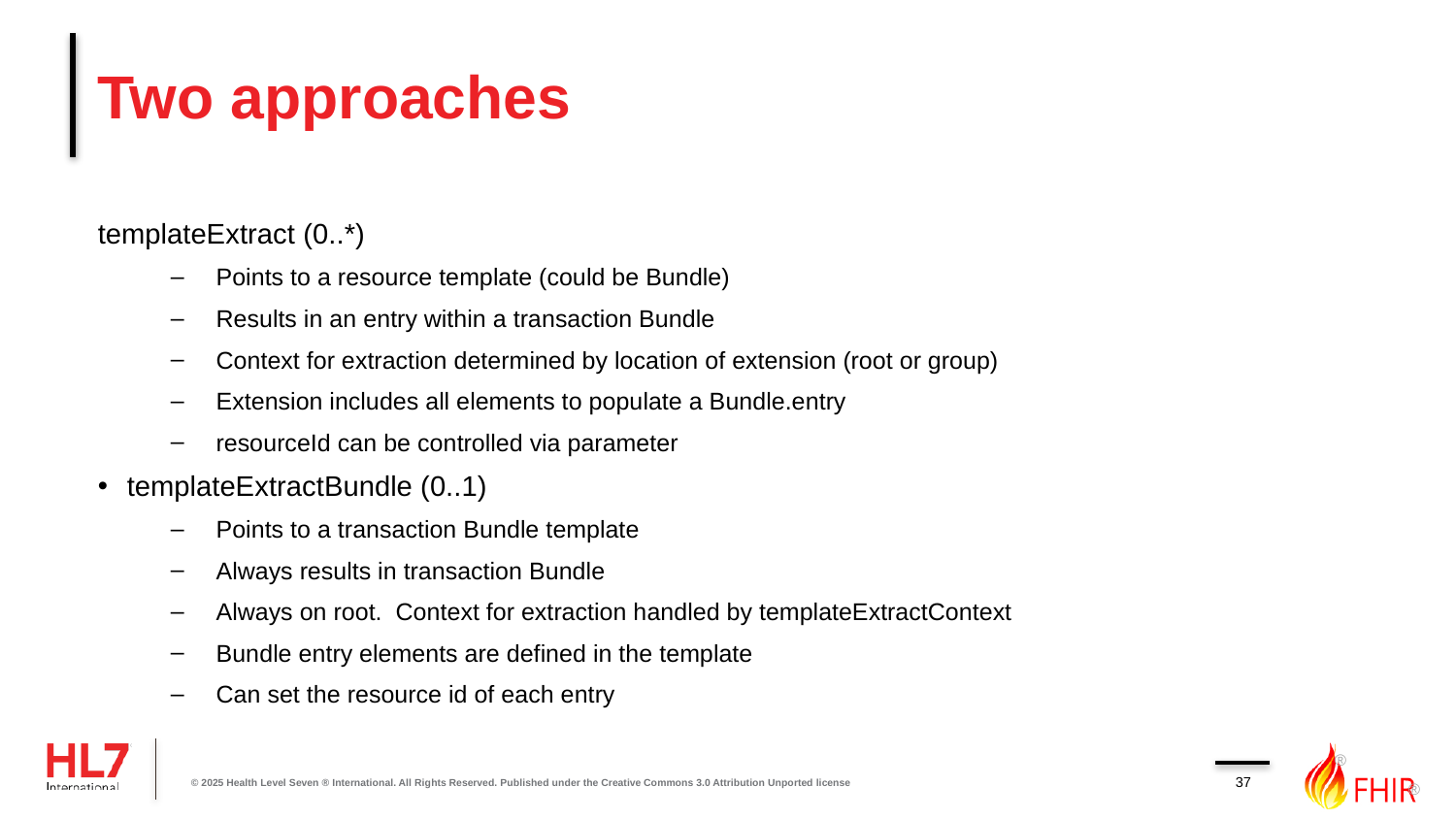

# Two approaches
templateExtract (0..*)
Points to a resource template (could be Bundle)
Results in an entry within a transaction Bundle
Context for extraction determined by location of extension (root or group)
Extension includes all elements to populate a Bundle.entry
resourceId can be controlled via parameter
templateExtractBundle (0..1)
Points to a transaction Bundle template
Always results in transaction Bundle
Always on root.  Context for extraction handled by templateExtractContext
Bundle entry elements are defined in the template
Can set the resource id of each entry
37
© 2025 Health Level Seven ® International. All Rights Reserved. Published under the Creative Commons 3.0 Attribution Unported license